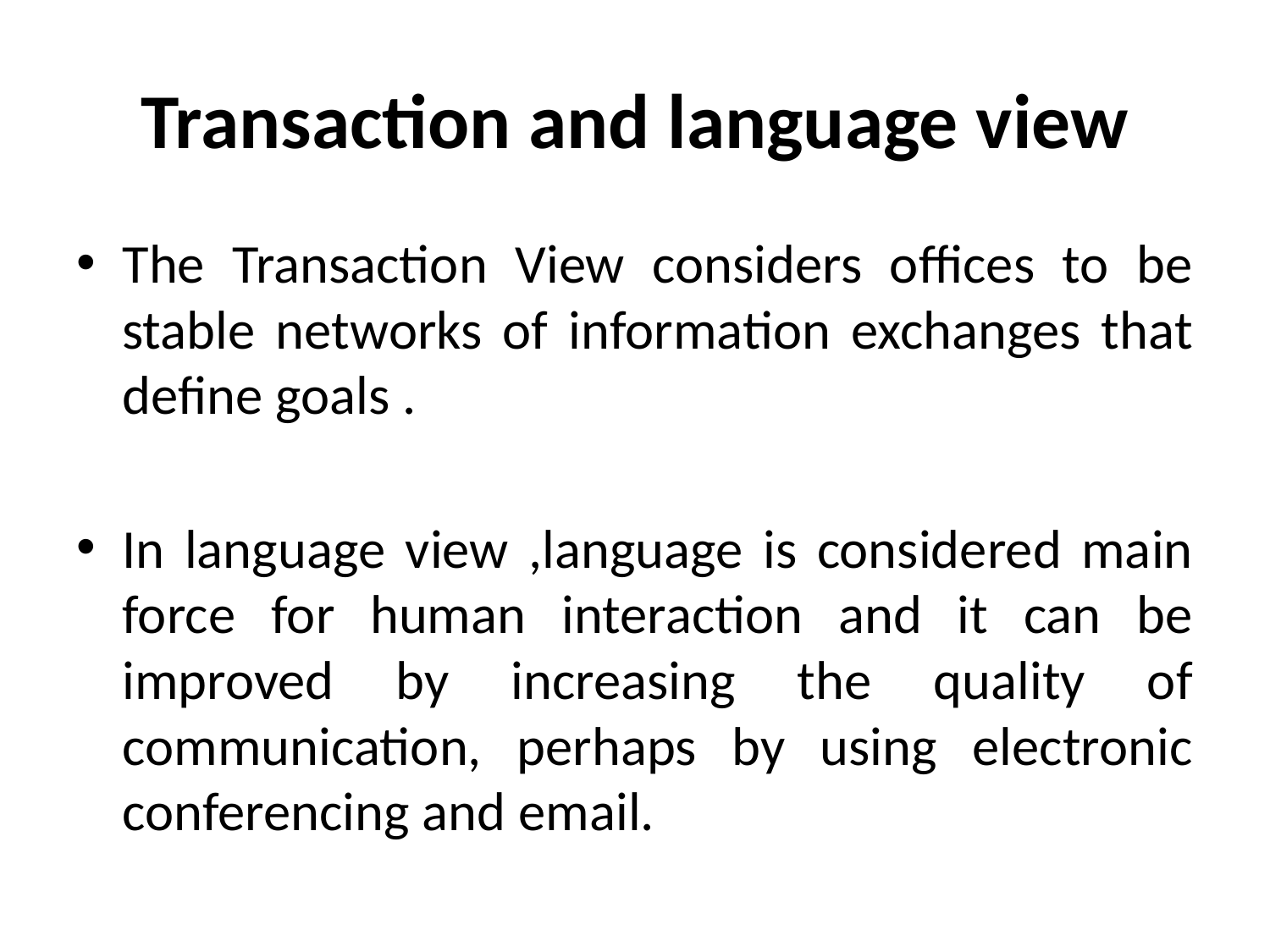

# Transaction and language view
The Transaction View considers offices to be stable networks of information exchanges that define goals .

In language view ,language is considered main force for human interaction and it can be improved by increasing the quality of communication, perhaps by using electronic conferencing and email.

26